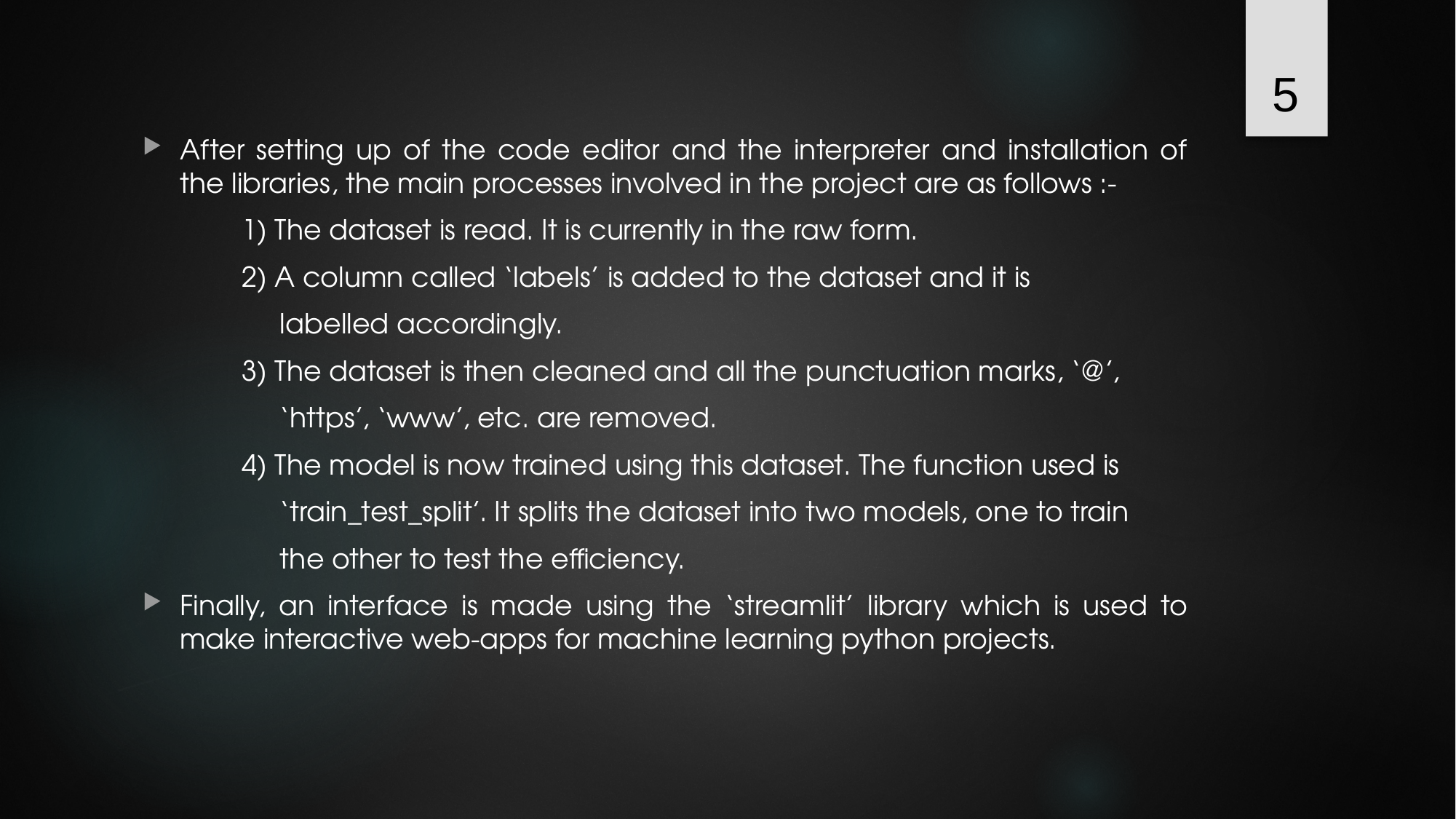

5
After setting up of the code editor and the interpreter and installation of the libraries, the main processes involved in the project are as follows :-
	1) The dataset is read. It is currently in the raw form.
	2) A column called ‘labels’ is added to the dataset and it is
	     labelled accordingly.
	3) The dataset is then cleaned and all the punctuation marks, ‘@’,
	     ‘https’, ‘www’, etc. are removed.
	4) The model is now trained using this dataset. The function used is
	     ‘train_test_split’. It splits the dataset into two models, one to train
	     the other to test the efficiency.
Finally, an interface is made using the ‘streamlit’ library which is used to make interactive web-apps for machine learning python projects.